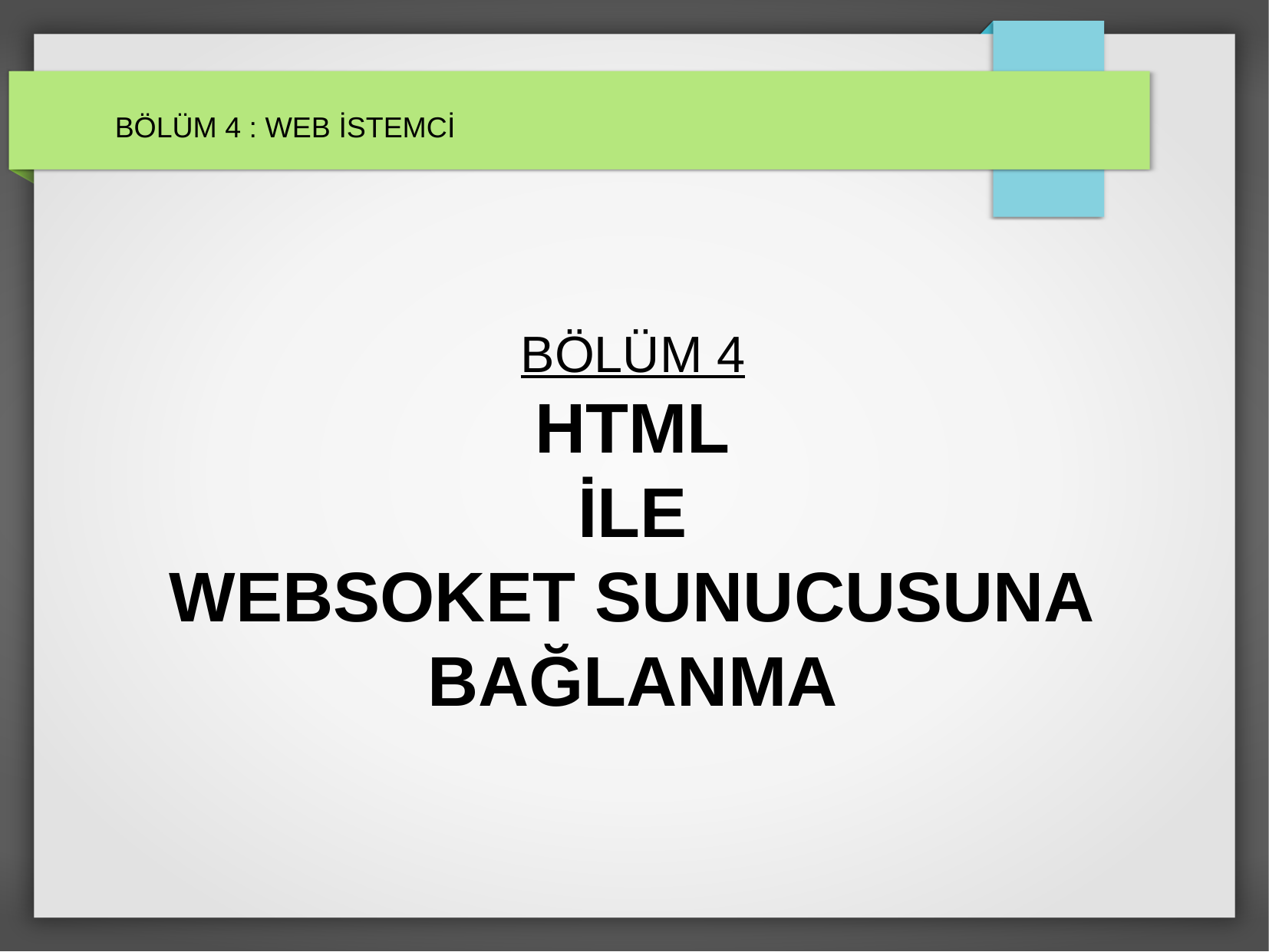

BÖLÜM 4 : WEB İSTEMCİ

BÖLÜM 4
HTML
İLE
WEBSOKET SUNUCUSUNA
BAĞLANMA